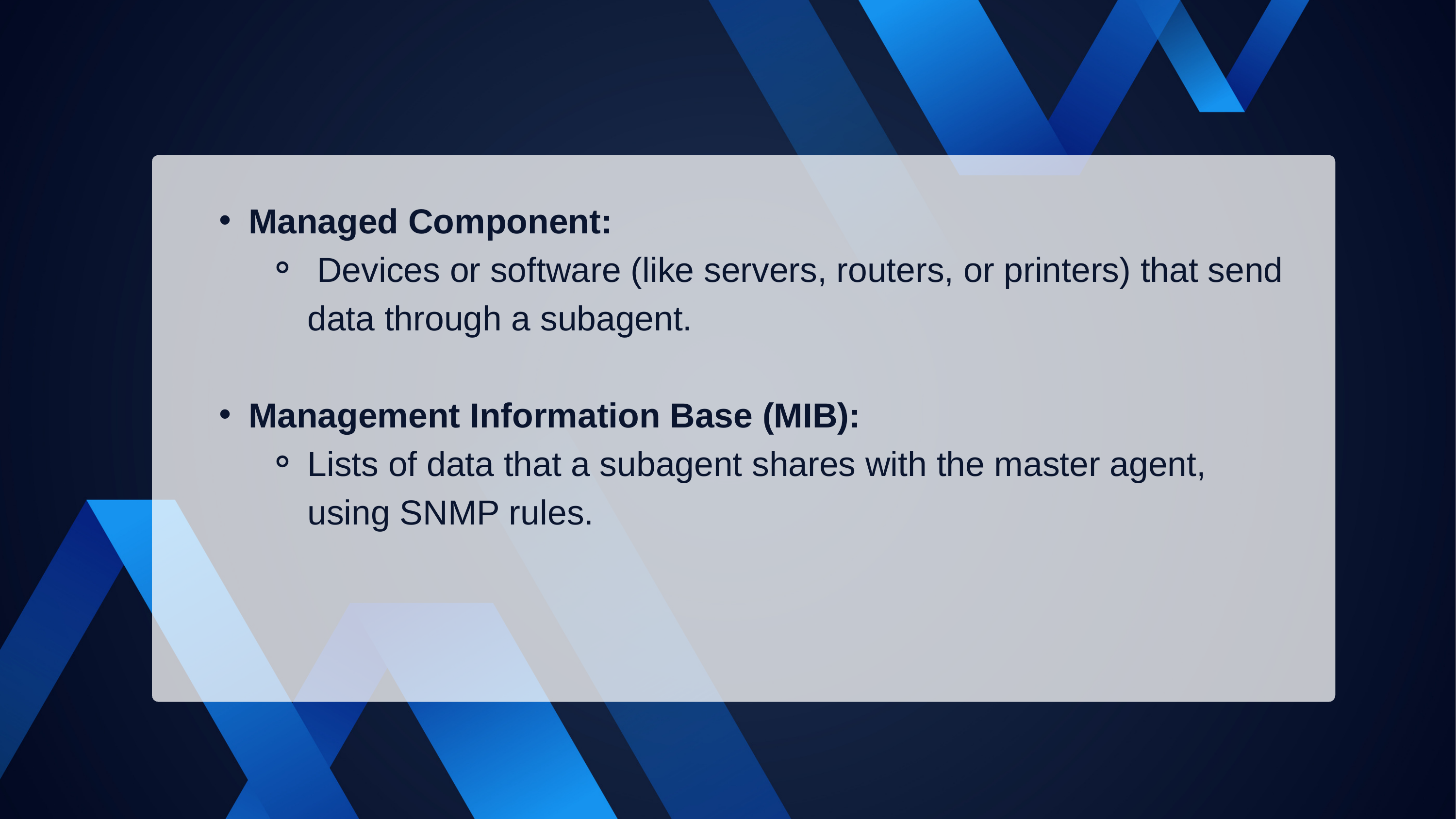

Managed Component:
 Devices or software (like servers, routers, or printers) that send data through a subagent.

Management Information Base (MIB):
Lists of data that a subagent shares with the master agent, using SNMP rules.